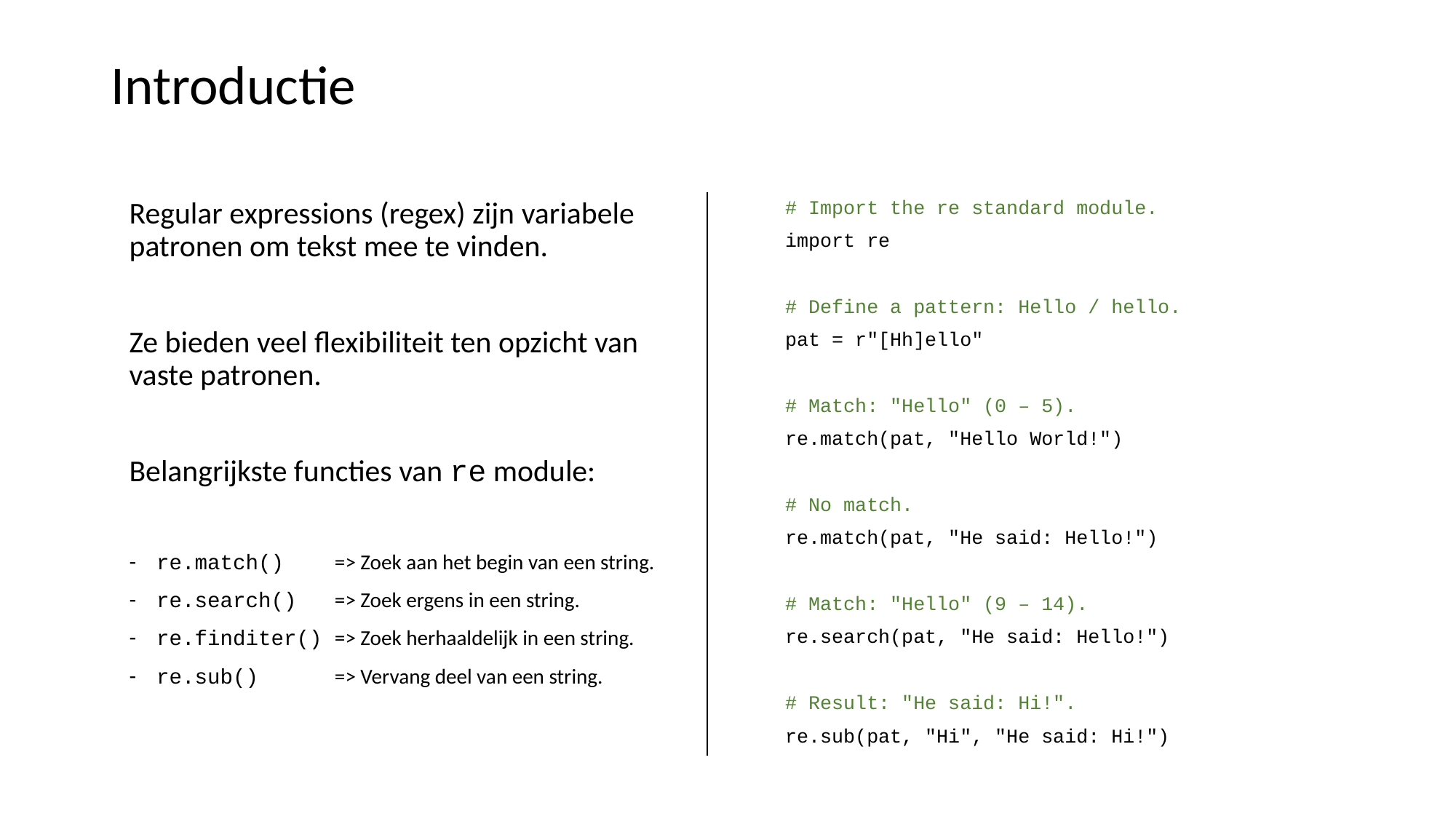

# Introductie
Regular expressions (regex) zijn variabele patronen om tekst mee te vinden.

Ze bieden veel flexibiliteit ten opzicht van vaste patronen.

Belangrijkste functies van re module:

re.match()    => Zoek aan het begin van een string.
re.search()   => Zoek ergens in een string.
re.finditer() => Zoek herhaaldelijk in een string.
re.sub()      => Vervang deel van een string.
# Import the re standard module.
import re

# Define a pattern: Hello / hello.
pat = r"[Hh]ello"

# Match: "Hello" (0 – 5).
re.match(pat, "Hello World!")

# No match.
re.match(pat, "He said: Hello!")

# Match: "Hello" (9 – 14).
re.search(pat, "He said: Hello!")

# Result: "He said: Hi!".
re.sub(pat, "Hi", "He said: Hi!")